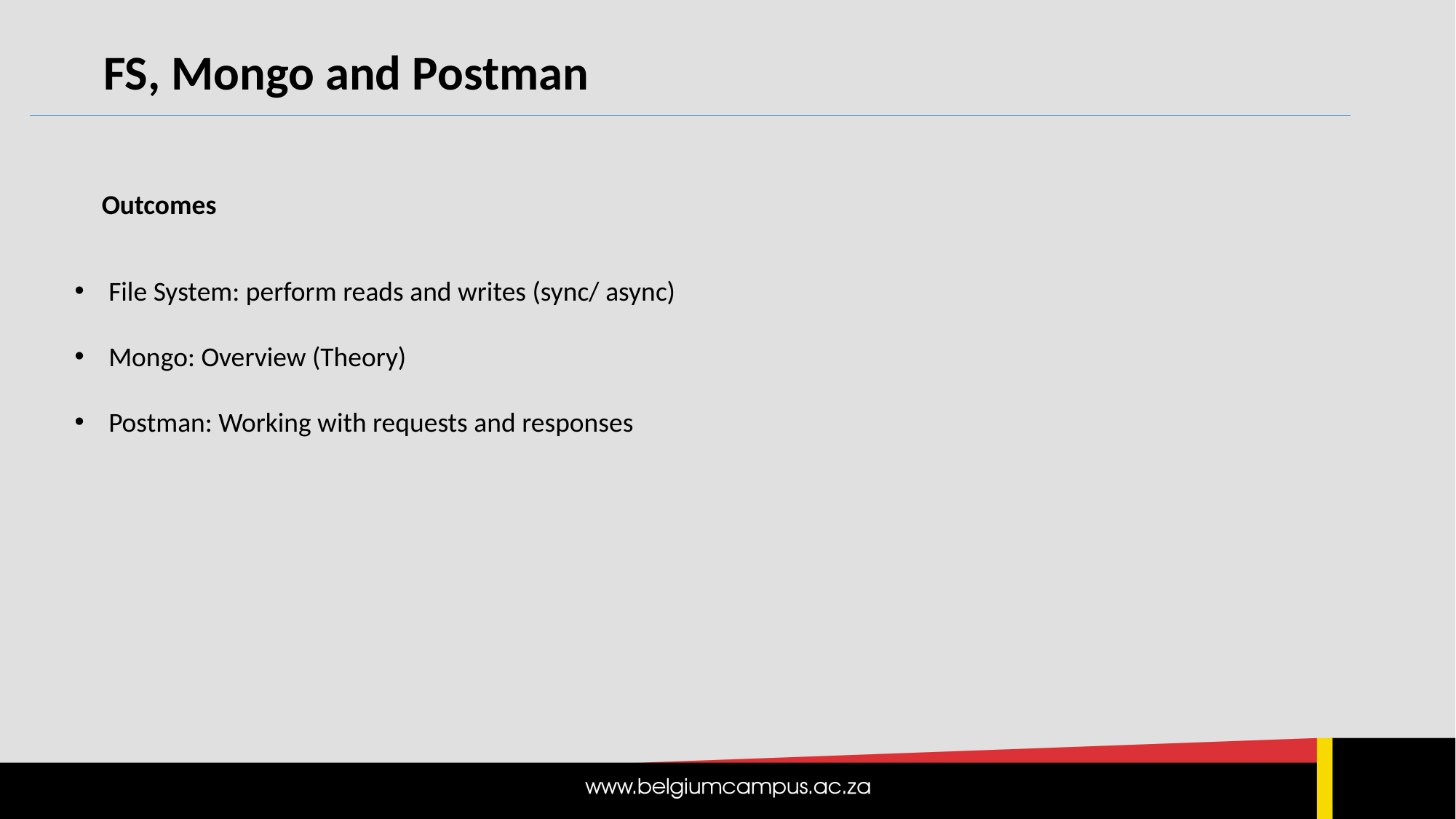

FS, Mongo and Postman
Outcomes
File System: perform reads and writes (sync/ async)
Mongo: Overview (Theory)
Postman: Working with requests and responses